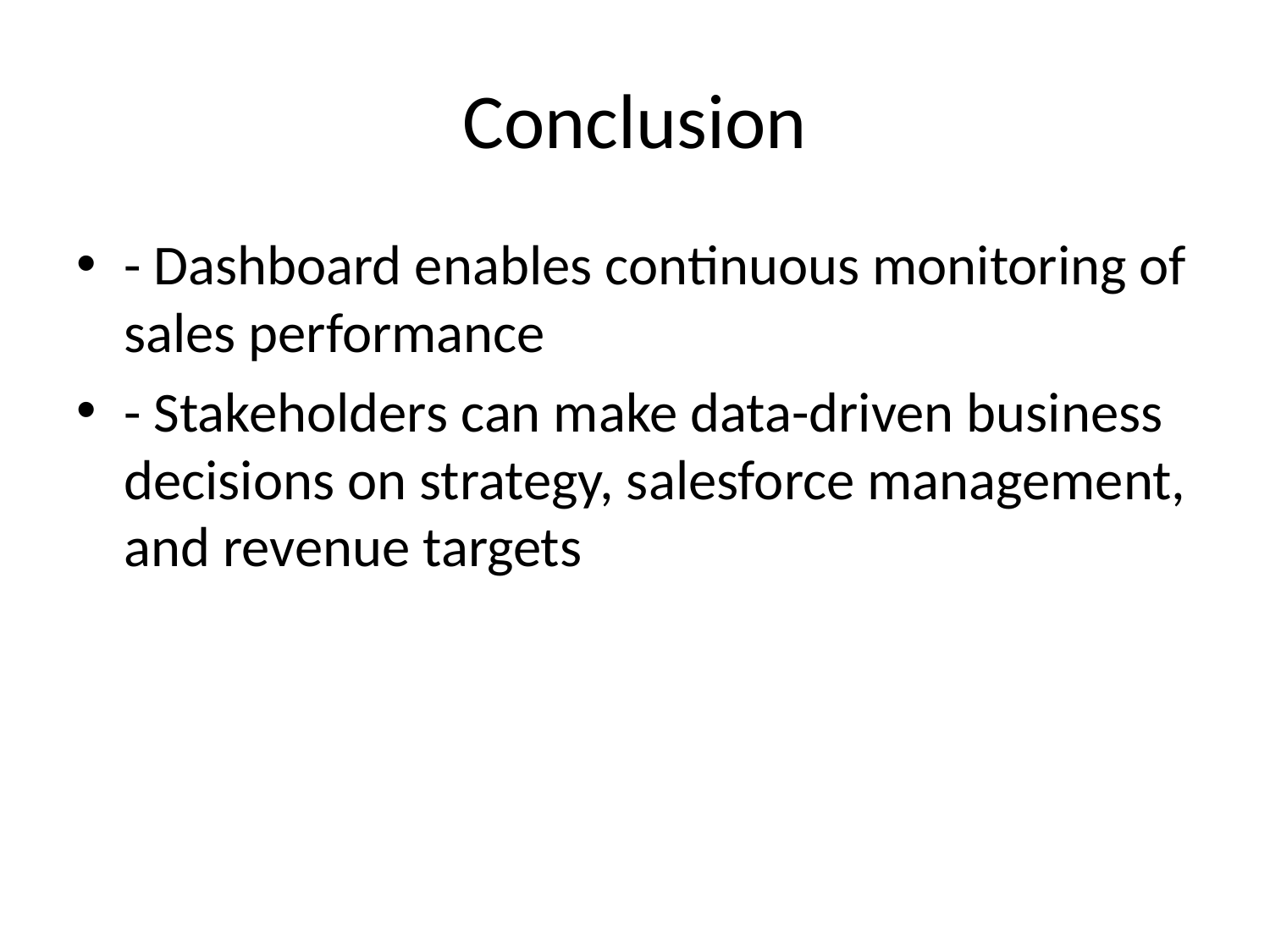

# Conclusion
- Dashboard enables continuous monitoring of sales performance
- Stakeholders can make data-driven business decisions on strategy, salesforce management, and revenue targets